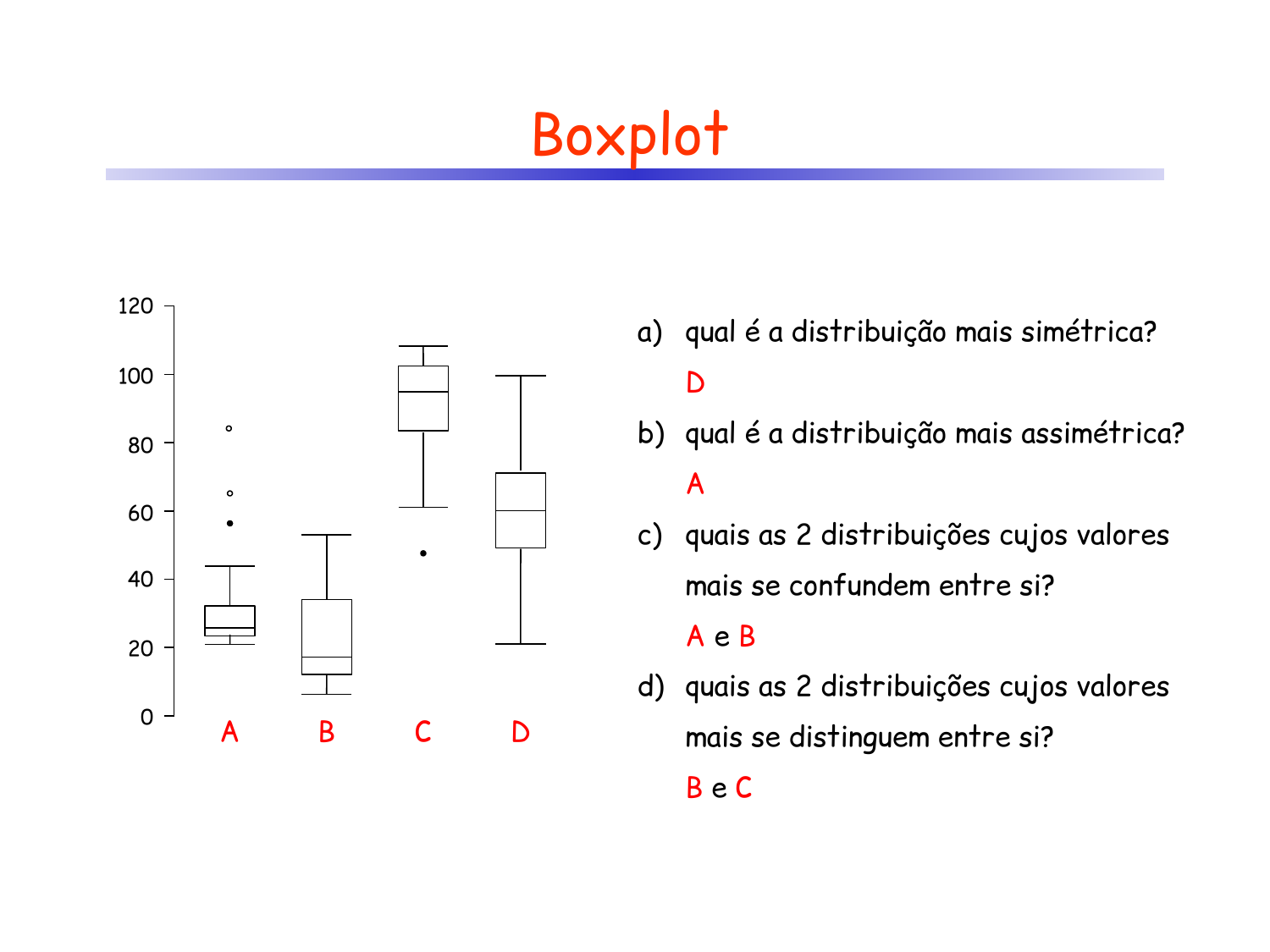

# Boxplot
120
100
80
60
40
20
0
qual é a distribuição mais simétrica?
	D
qual é a distribuição mais assimétrica?
	A
quais as 2 distribuições cujos valores  mais se confundem entre si?
	A e B
quais as 2 distribuições cujos valores mais se distinguem entre si?
	B e C

C

D

A

B